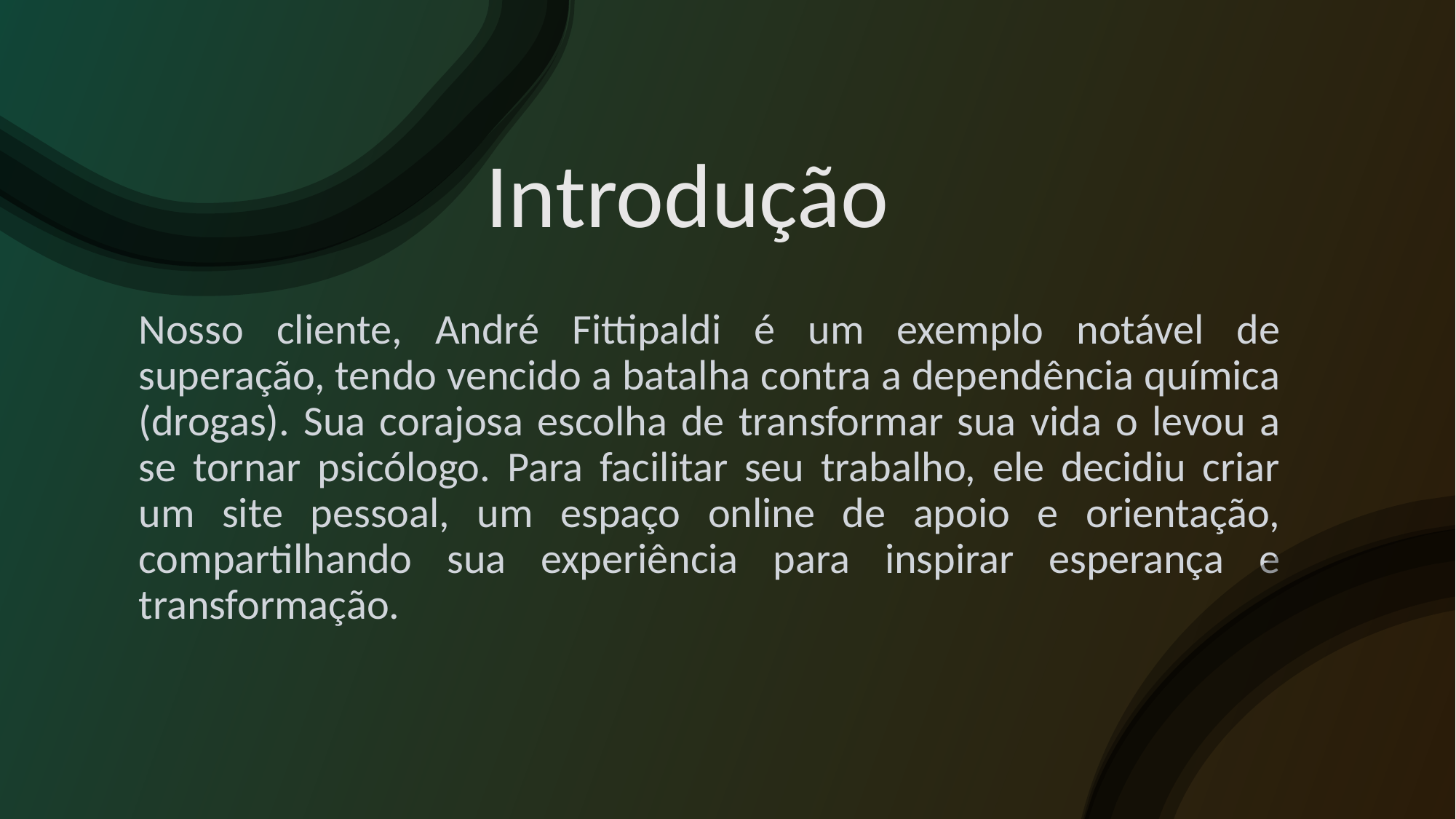

# Introdução
Nosso cliente, André Fittipaldi é um exemplo notável de superação, tendo vencido a batalha contra a dependência química (drogas). Sua corajosa escolha de transformar sua vida o levou a se tornar psicólogo. Para facilitar seu trabalho, ele decidiu criar um site pessoal, um espaço online de apoio e orientação, compartilhando sua experiência para inspirar esperança e transformação.